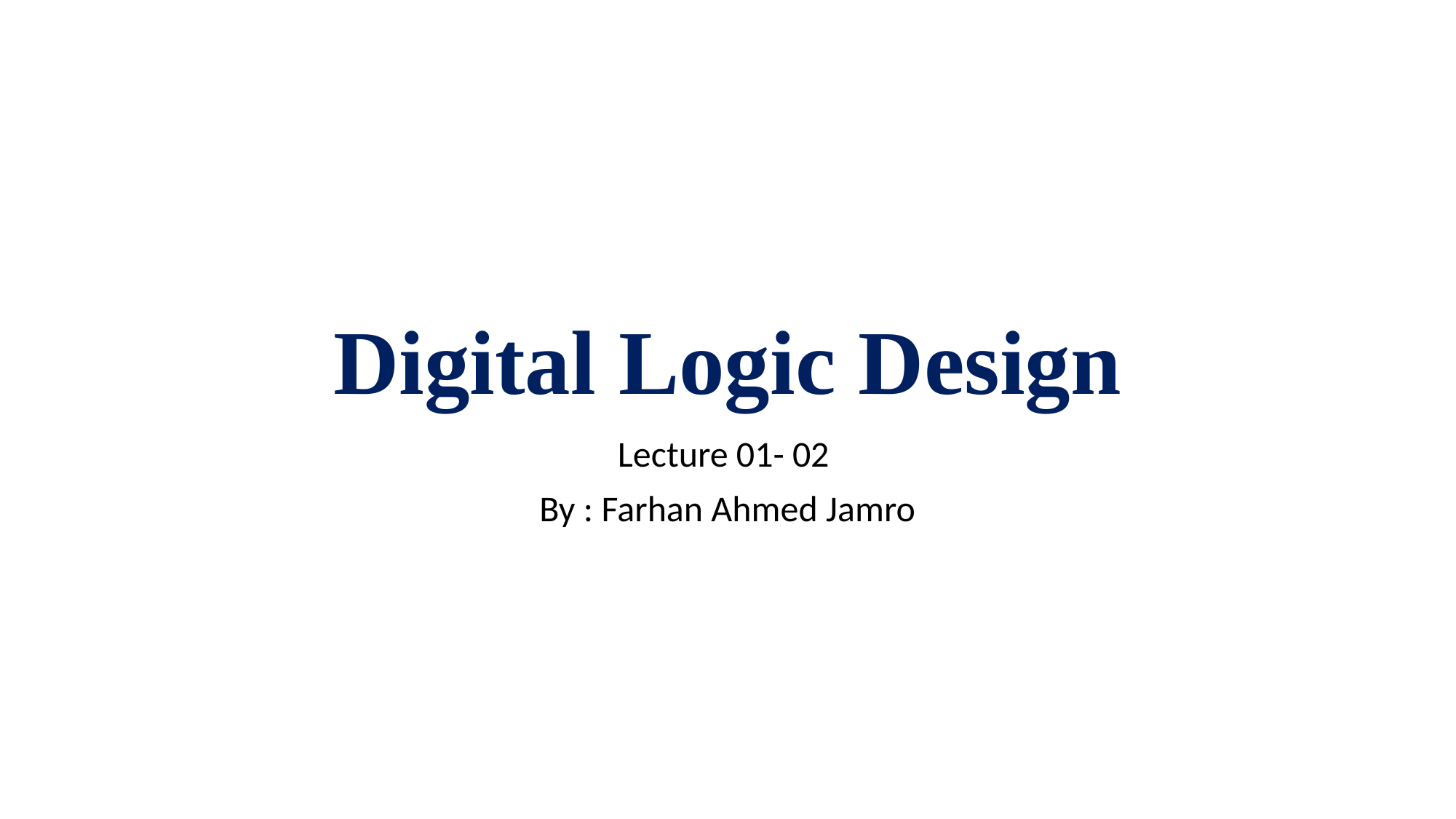

# Digital Logic Design
Lecture 01- 02
By : Farhan Ahmed Jamro